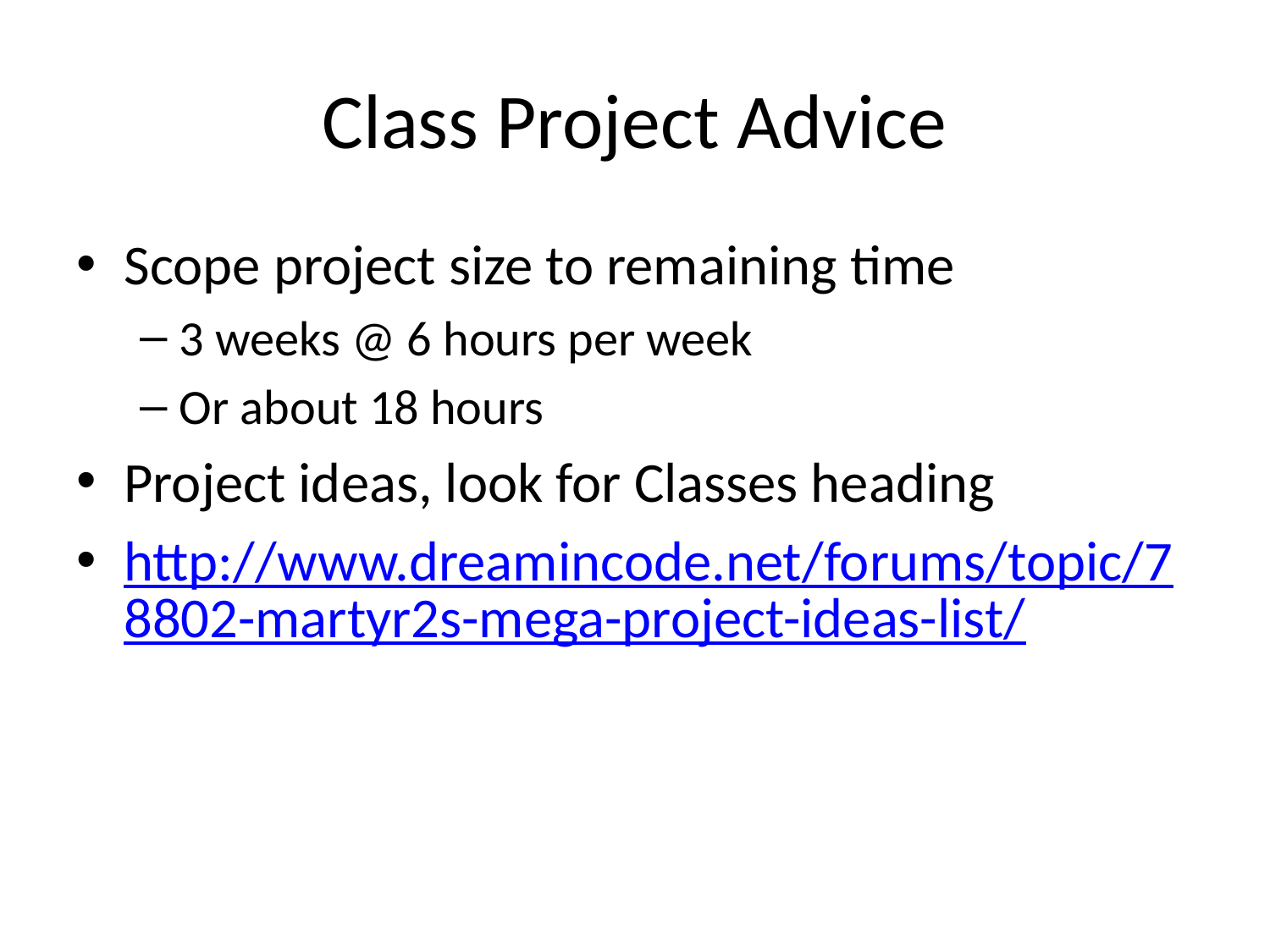

# Class Project Advice
Scope project size to remaining time
3 weeks @ 6 hours per week
Or about 18 hours
Project ideas, look for Classes heading
http://www.dreamincode.net/forums/topic/78802-martyr2s-mega-project-ideas-list/